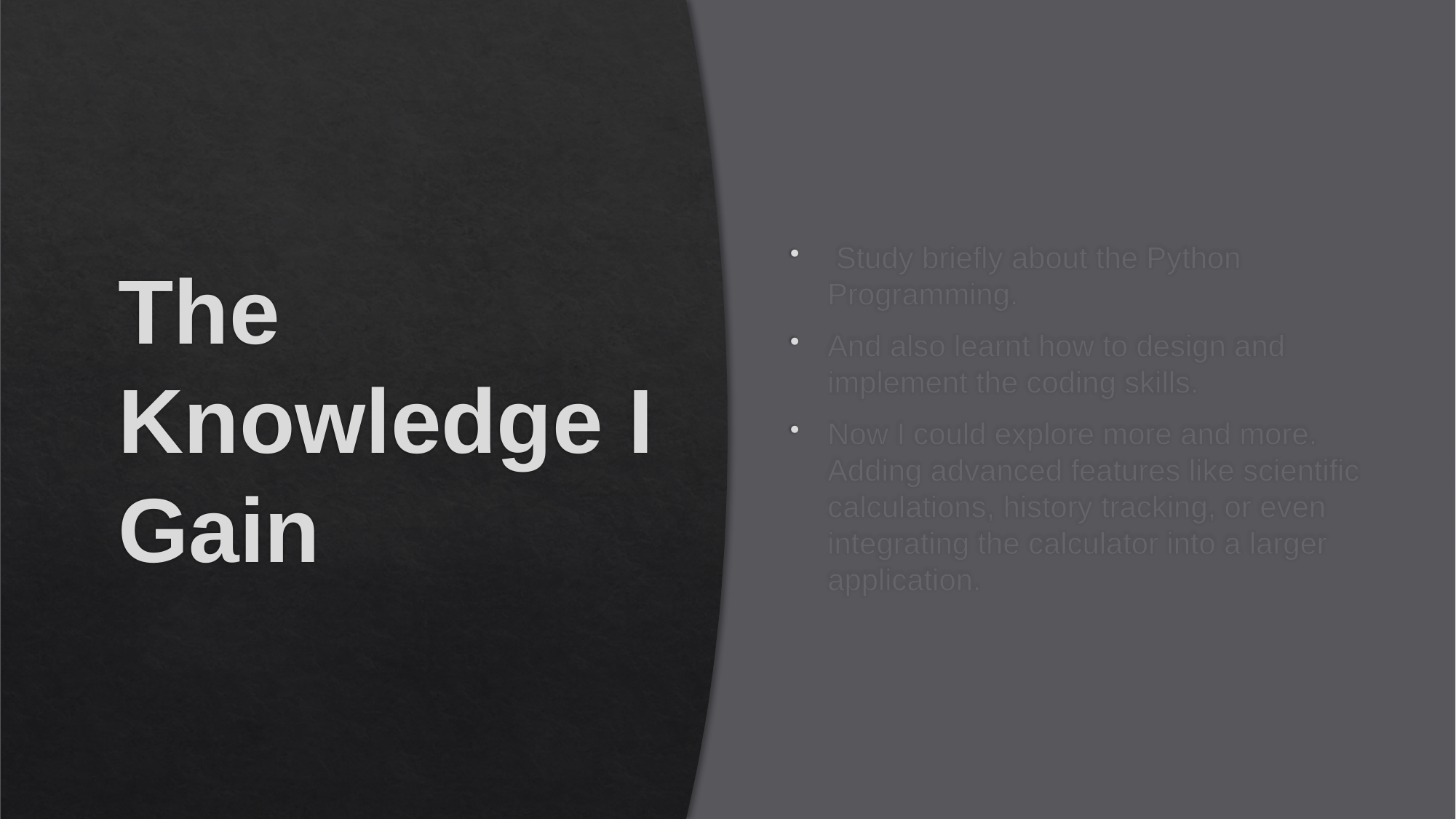

# The Knowledge I Gain
 Study briefly about the Python Programming.
And also learnt how to design and implement the coding skills.
Now I could explore more and more. Adding advanced features like scientific calculations, history tracking, or even integrating the calculator into a larger application.